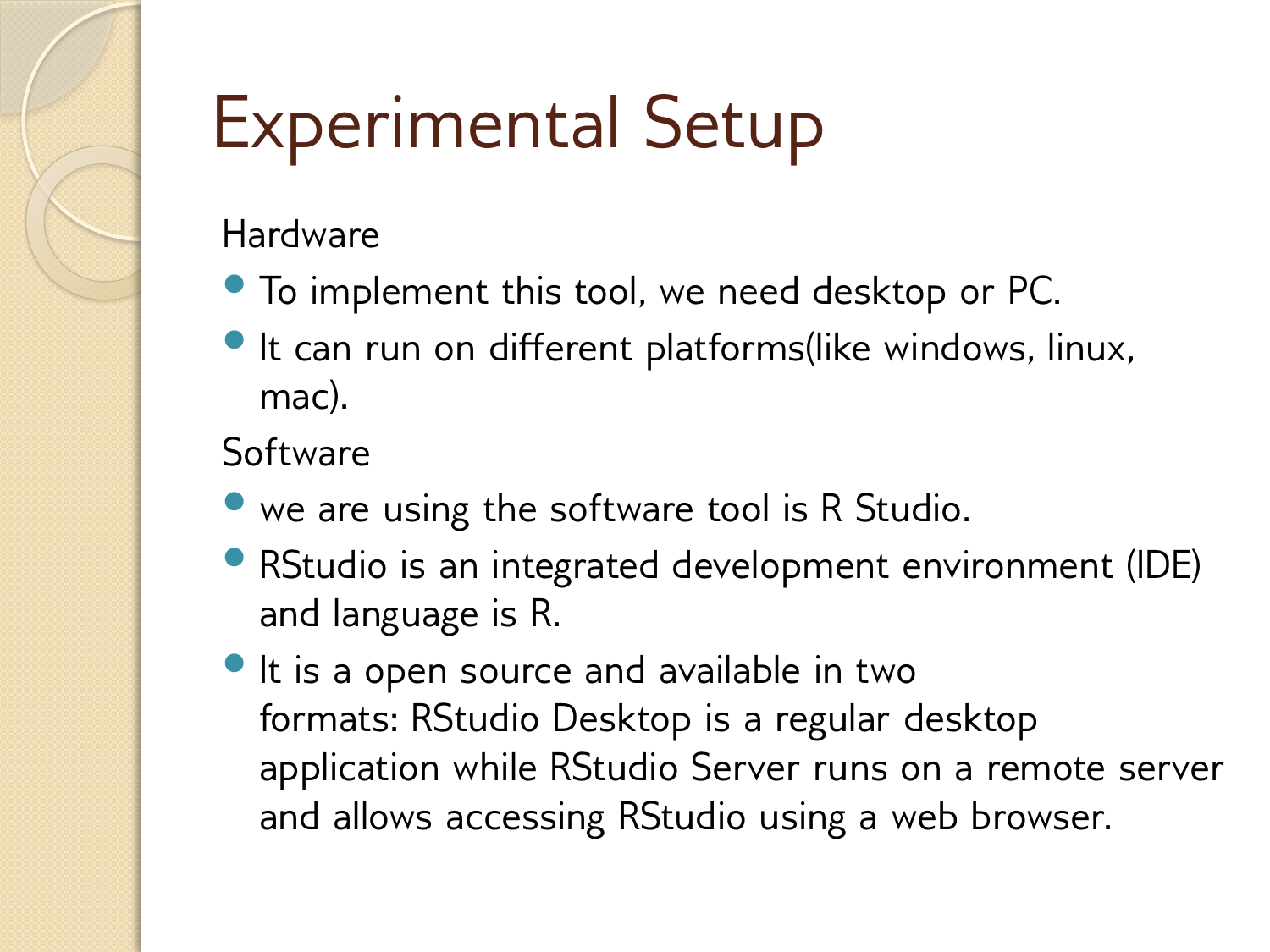

# Experimental Setup
Hardware
To implement this tool, we need desktop or PC.
It can run on different platforms(like windows, linux, mac).
Software
we are using the software tool is R Studio.
RStudio is an integrated development environment (IDE)  and language is R.
It is a open source and available in two formats: RStudio Desktop is a regular desktop application while RStudio Server runs on a remote server and allows accessing RStudio using a web browser.